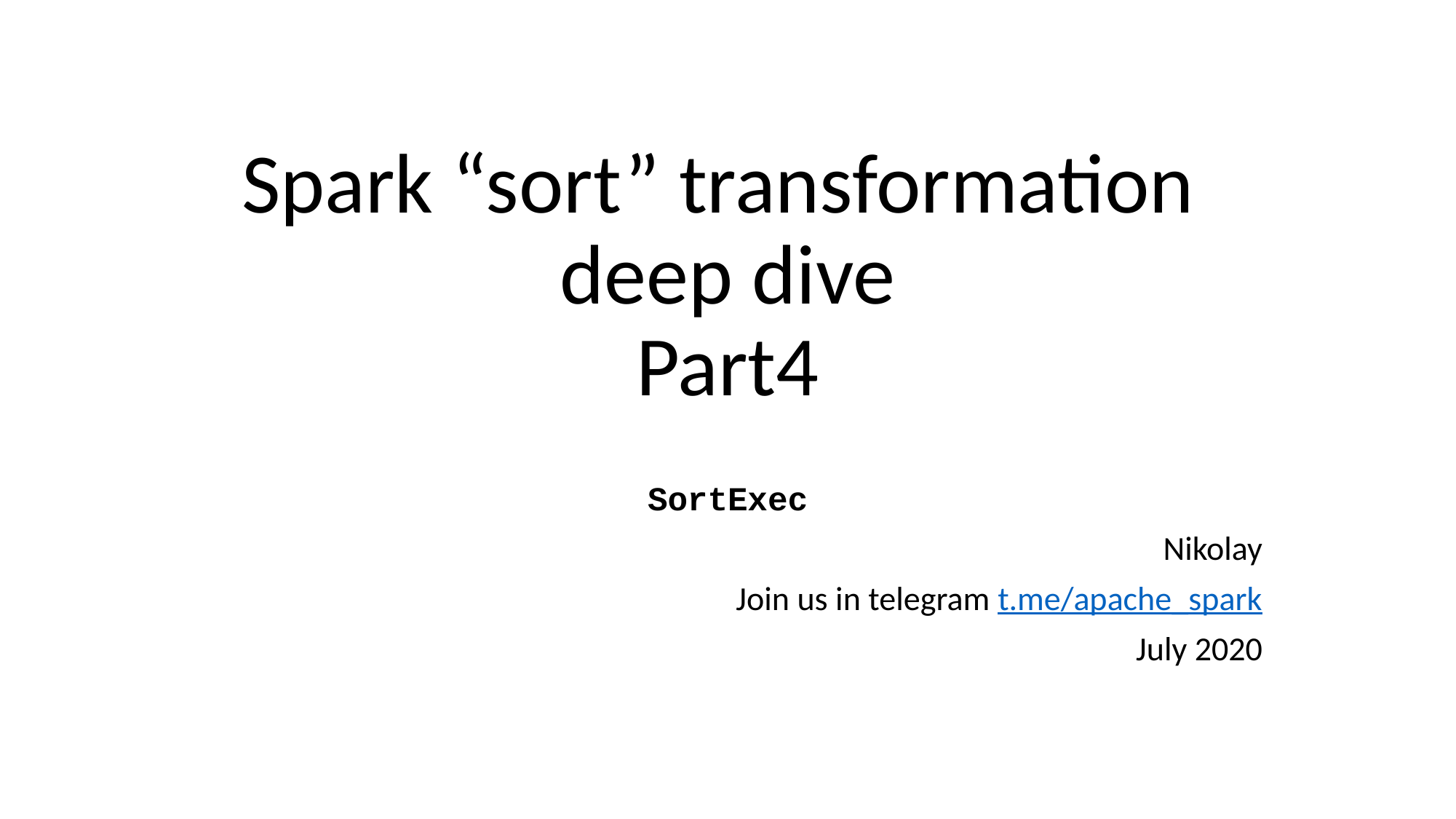

# Spark “sort” transformation deep dive Part4
SortExec
Nikolay
Join us in telegram t.me/apache_spark
July 2020